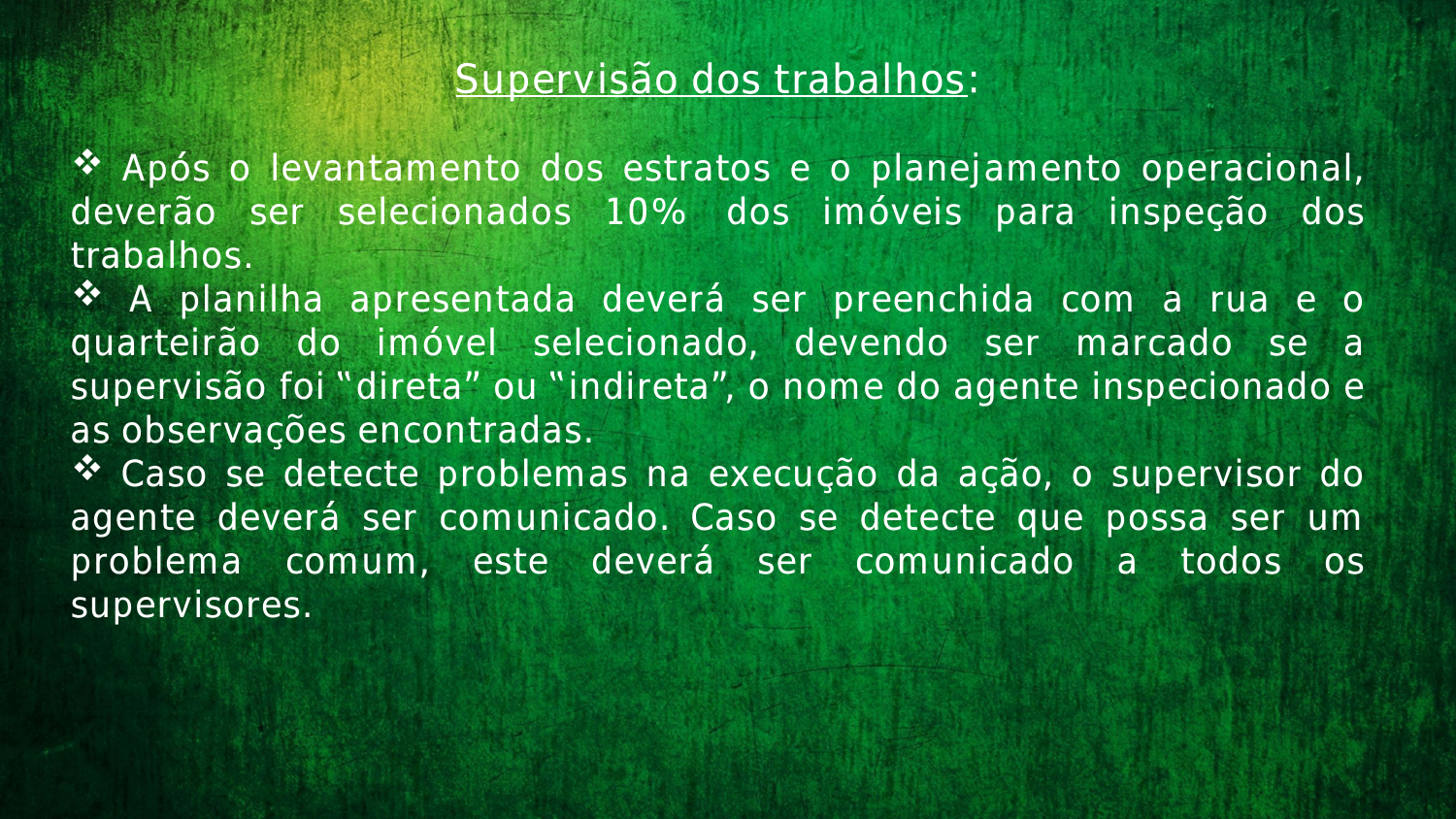

Supervisão dos trabalhos:

 Após o levantamento dos estratos e o planejamento operacional, deverão ser selecionados 10% dos imóveis para inspeção dos trabalhos.
 A planilha apresentada deverá ser preenchida com a rua e o quarteirão do imóvel selecionado, devendo ser marcado se a supervisão foi “direta” ou “indireta”, o nome do agente inspecionado e as observações encontradas.
 Caso se detecte problemas na execução da ação, o supervisor do agente deverá ser comunicado. Caso se detecte que possa ser um problema comum, este deverá ser comunicado a todos os supervisores.